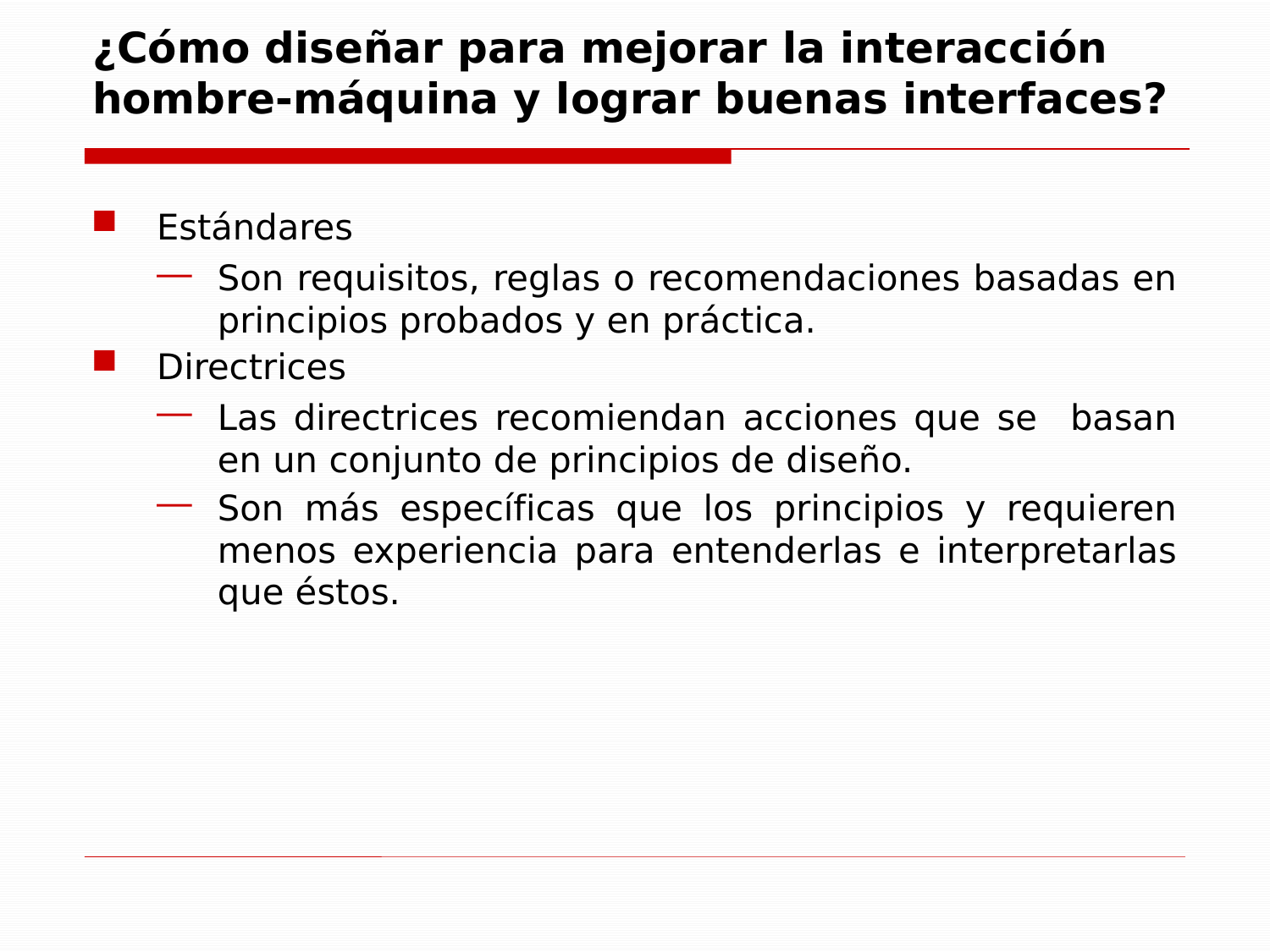

# ¿Cómo diseñar para mejorar la interacción hombre-máquina y lograr buenas interfaces?
Estándares
Son requisitos, reglas o recomendaciones basadas en principios probados y en práctica.
Directrices
Las directrices recomiendan acciones que se  basan en un conjunto de principios de diseño.
Son más específicas que los principios y requieren menos experiencia para entenderlas e interpretarlas que éstos.